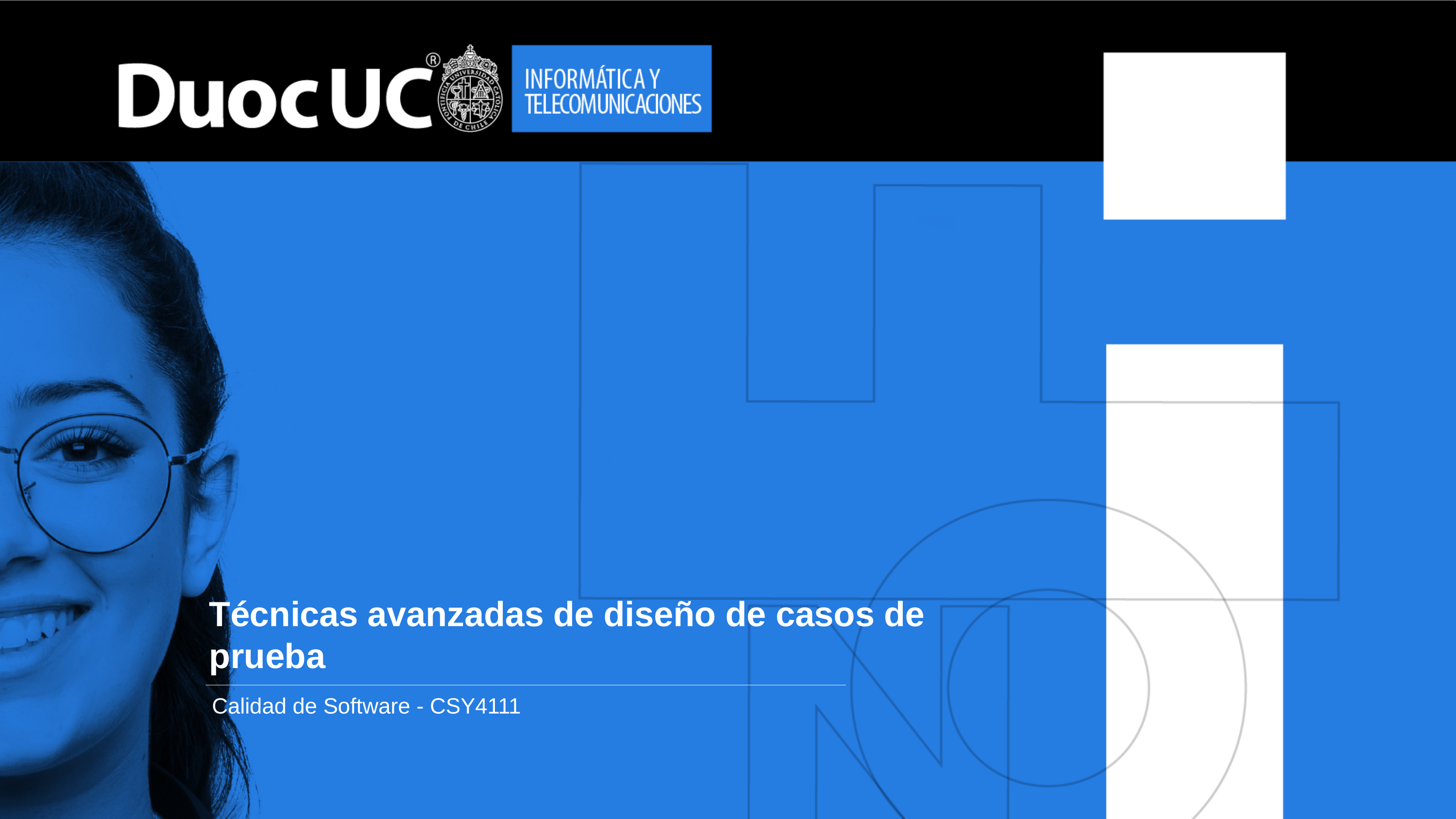

# Técnicas avanzadas de diseño de casos de prueba
Calidad de Software - CSY4111